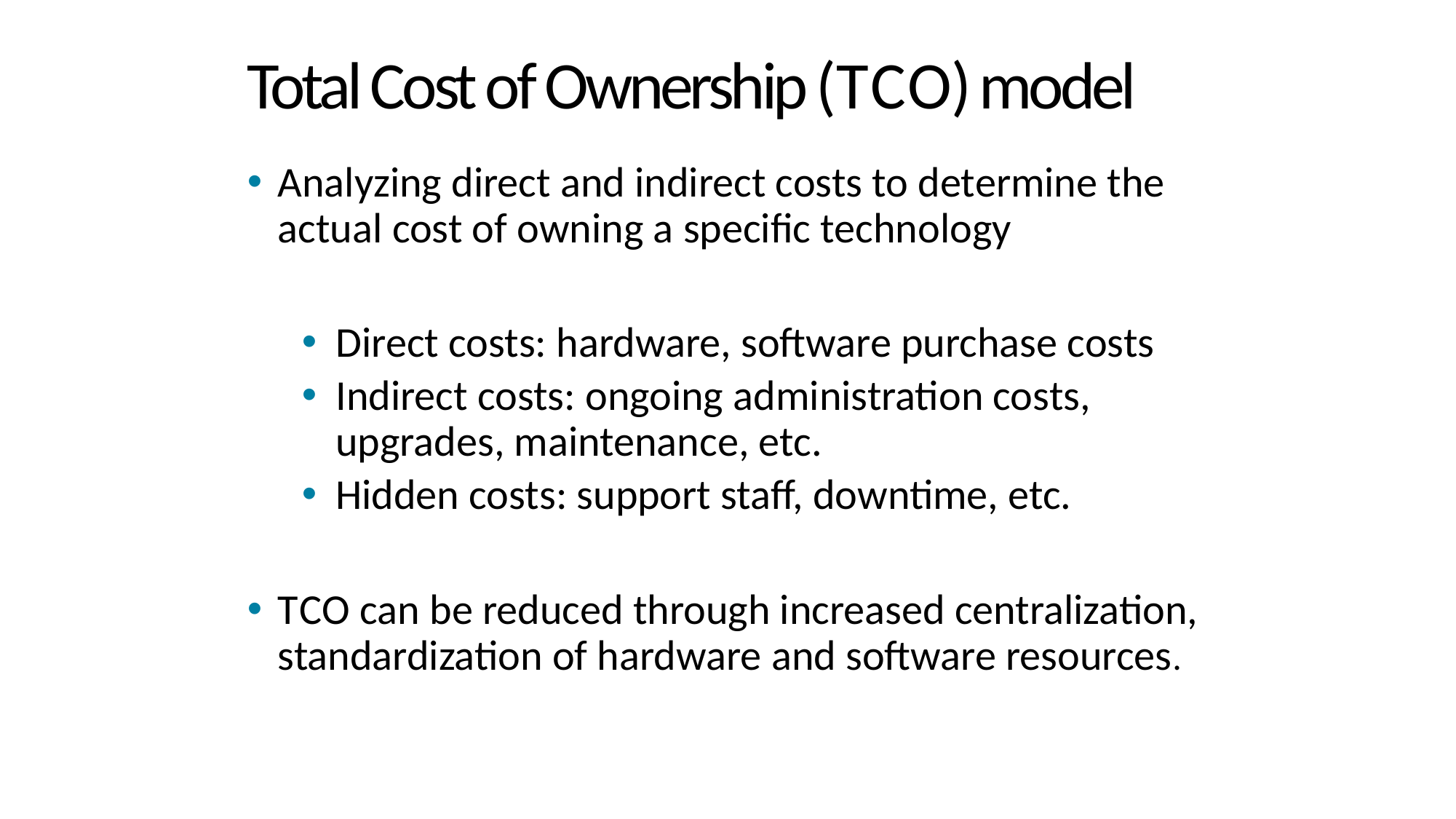

# Total Cost of Ownership (T C O) model
Analyzing direct and indirect costs to determine the actual cost of owning a specific technology

Direct costs: hardware, software purchase costs
Indirect costs: ongoing administration costs, upgrades, maintenance, etc.
Hidden costs: support staff, downtime, etc.

T C O can be reduced through increased centralization, standardization of hardware and software resources.